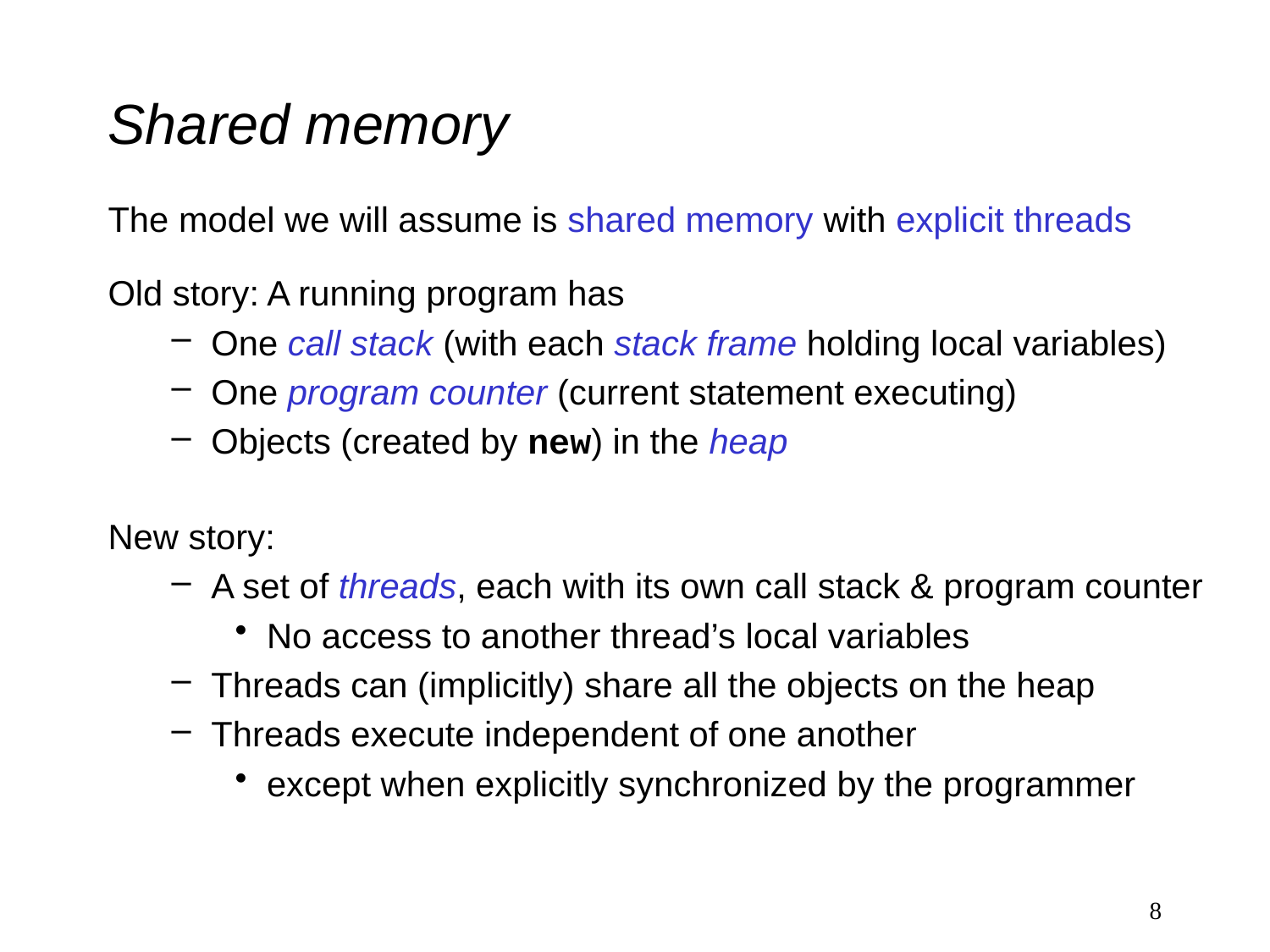

# Shared memory
The model we will assume is shared memory with explicit threads

Old story: A running program has
One call stack (with each stack frame holding local variables)
One program counter (current statement executing)
Objects (created by new) in the heap

New story:
A set of threads, each with its own call stack & program counter
No access to another thread’s local variables
Threads can (implicitly) share all the objects on the heap
Threads execute independent of one another
except when explicitly synchronized by the programmer
8